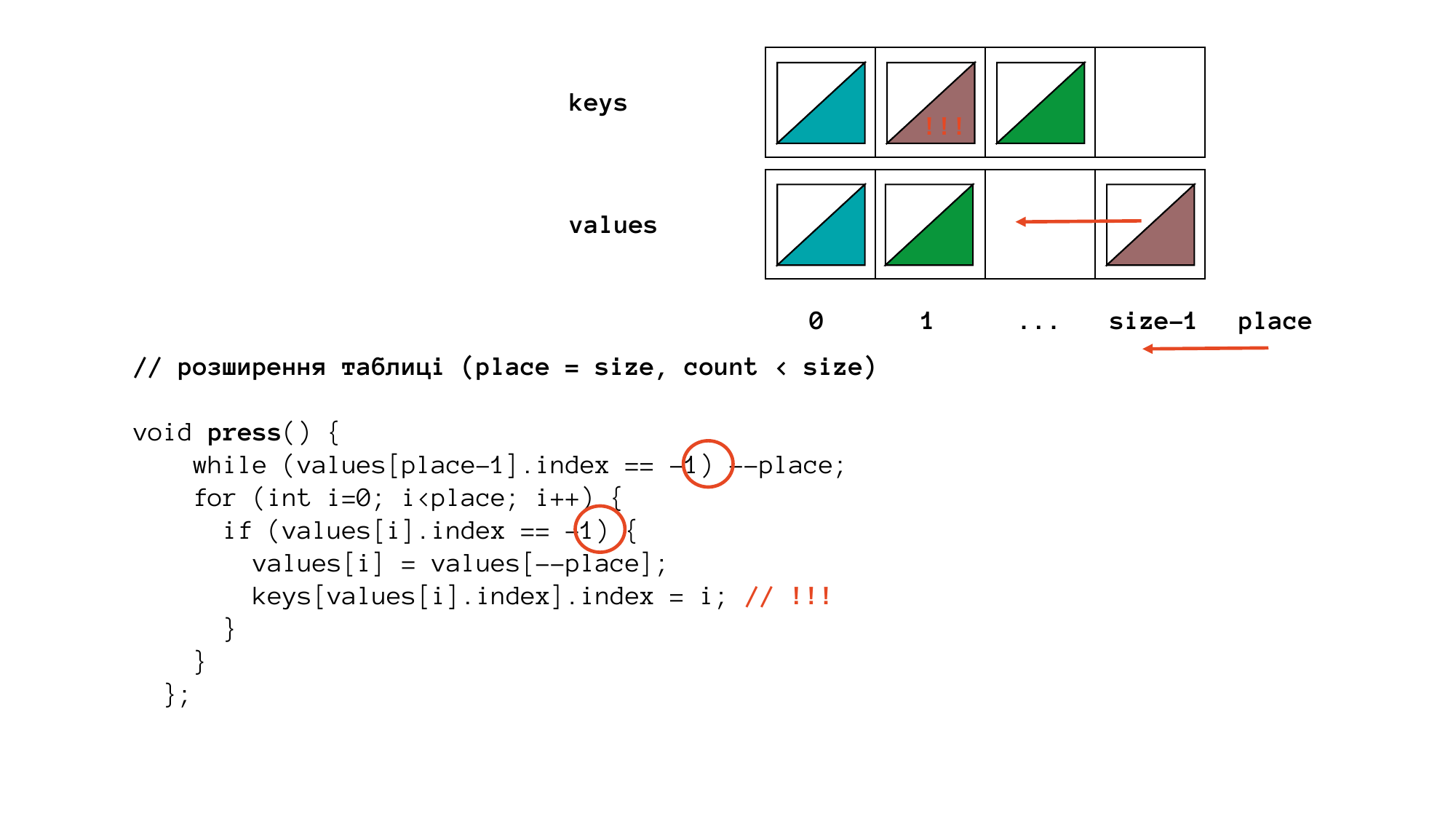

keys
!!!

values
1
...
0
size-1
place
// розширення таблиці (place = size, count < size)

void press() {
    while (values[place-1].index == -1) --place;
    for (int i=0; i<place; i++) {
      if (values[i].index == -1) {
        values[i] = values[--place];
        keys[values[i].index].index = i; // !!!
      }
    }
  };